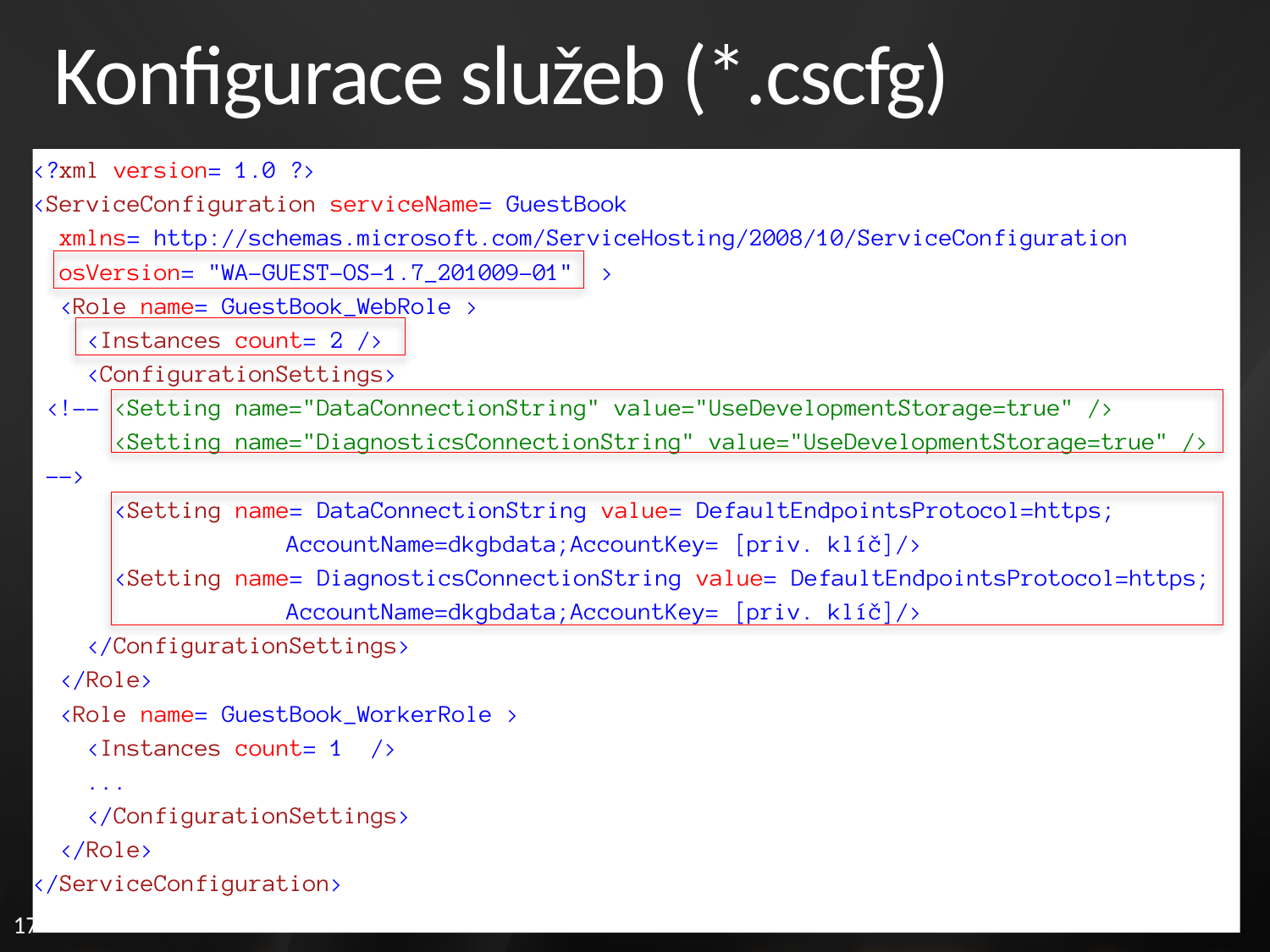

# Konfigurace služeb (*.cscfg)
<?xml version="1.0"?>
<ServiceConfiguration serviceName="GuestBook
  xmlns="http://schemas.microsoft.com/ServiceHosting/2008/10/ServiceConfiguration"
  osVersion= "WA-GUEST-OS-1.7_201009-01" ">
  <Role name="GuestBook_WebRole">
    <Instances count="2"/>
    <ConfigurationSettings>
 <!-- <Setting name="DataConnectionString" value="UseDevelopmentStorage=true" />
      <Setting name="DiagnosticsConnectionString" value="UseDevelopmentStorage=true" />
 -->
      <Setting name="DataConnectionString value="DefaultEndpointsProtocol=https; 			AccountName=dkgbdata;AccountKey= [priv. klíč]/>
      <Setting name="DiagnosticsConnectionString"value="DefaultEndpointsProtocol=https; 		AccountName=dkgbdata;AccountKey= [priv. klíč]/>
    </ConfigurationSettings>
  </Role>
  <Role name="GuestBook_WorkerRole">
    <Instances count="1" />
    ...
    </ConfigurationSettings>
  </Role>
</ServiceConfiguration>